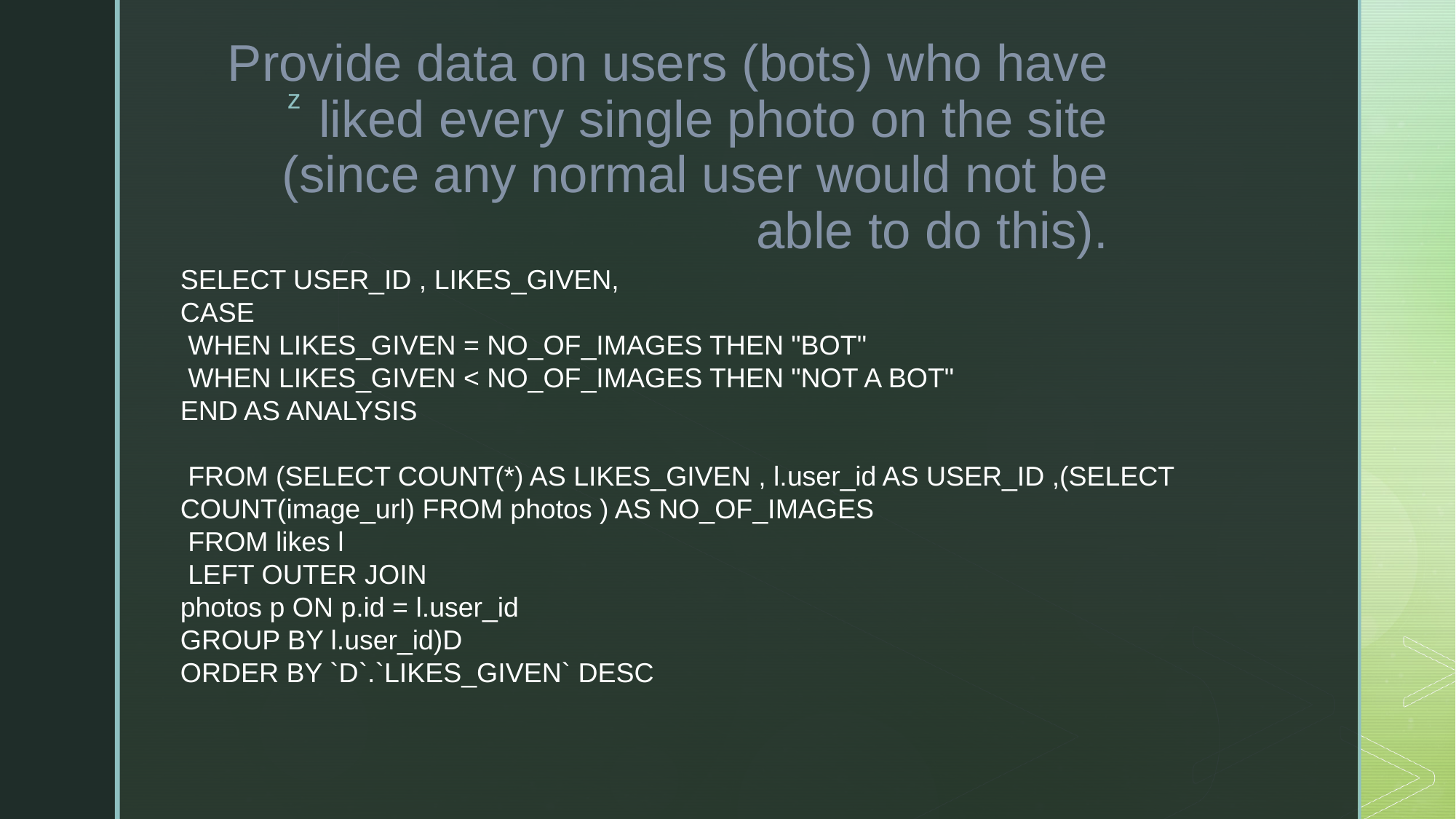

# Provide data on users (bots) who have liked every single photo on the site (since any normal user would not be able to do this).
SELECT USER_ID , LIKES_GIVEN,
CASE
 WHEN LIKES_GIVEN = NO_OF_IMAGES THEN "BOT"
 WHEN LIKES_GIVEN < NO_OF_IMAGES THEN "NOT A BOT"
END AS ANALYSIS

 FROM (SELECT COUNT(*) AS LIKES_GIVEN , l.user_id AS USER_ID ,(SELECT COUNT(image_url) FROM photos ) AS NO_OF_IMAGES
 FROM likes l
 LEFT OUTER JOIN
photos p ON p.id = l.user_id
GROUP BY l.user_id)D
ORDER BY `D`.`LIKES_GIVEN` DESC